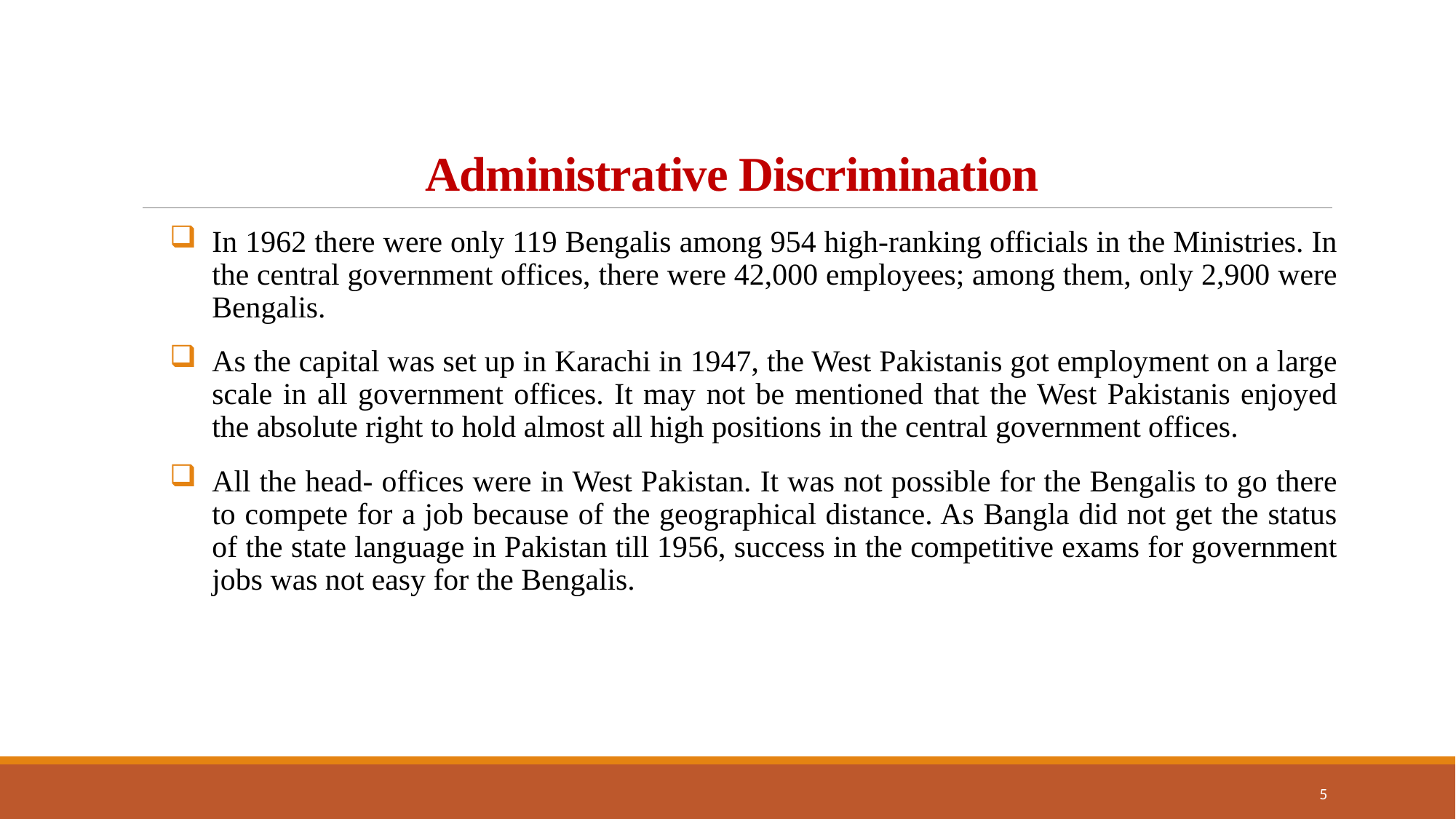

# Administrative Discrimination
In 1962 there were only 119 Bengalis among 954 high-ranking officials in the Ministries. In the central government offices, there were 42,000 employees; among them, only 2,900 were Bengalis.
As the capital was set up in Karachi in 1947, the West Pakistanis got employment on a large scale in all government offices. It may not be mentioned that the West Pakistanis enjoyed the absolute right to hold almost all high positions in the central government offices.
All the head- offices were in West Pakistan. It was not possible for the Bengalis to go there to compete for a job because of the geographical distance. As Bangla did not get the status of the state language in Pakistan till 1956, success in the competitive exams for government jobs was not easy for the Bengalis.

5